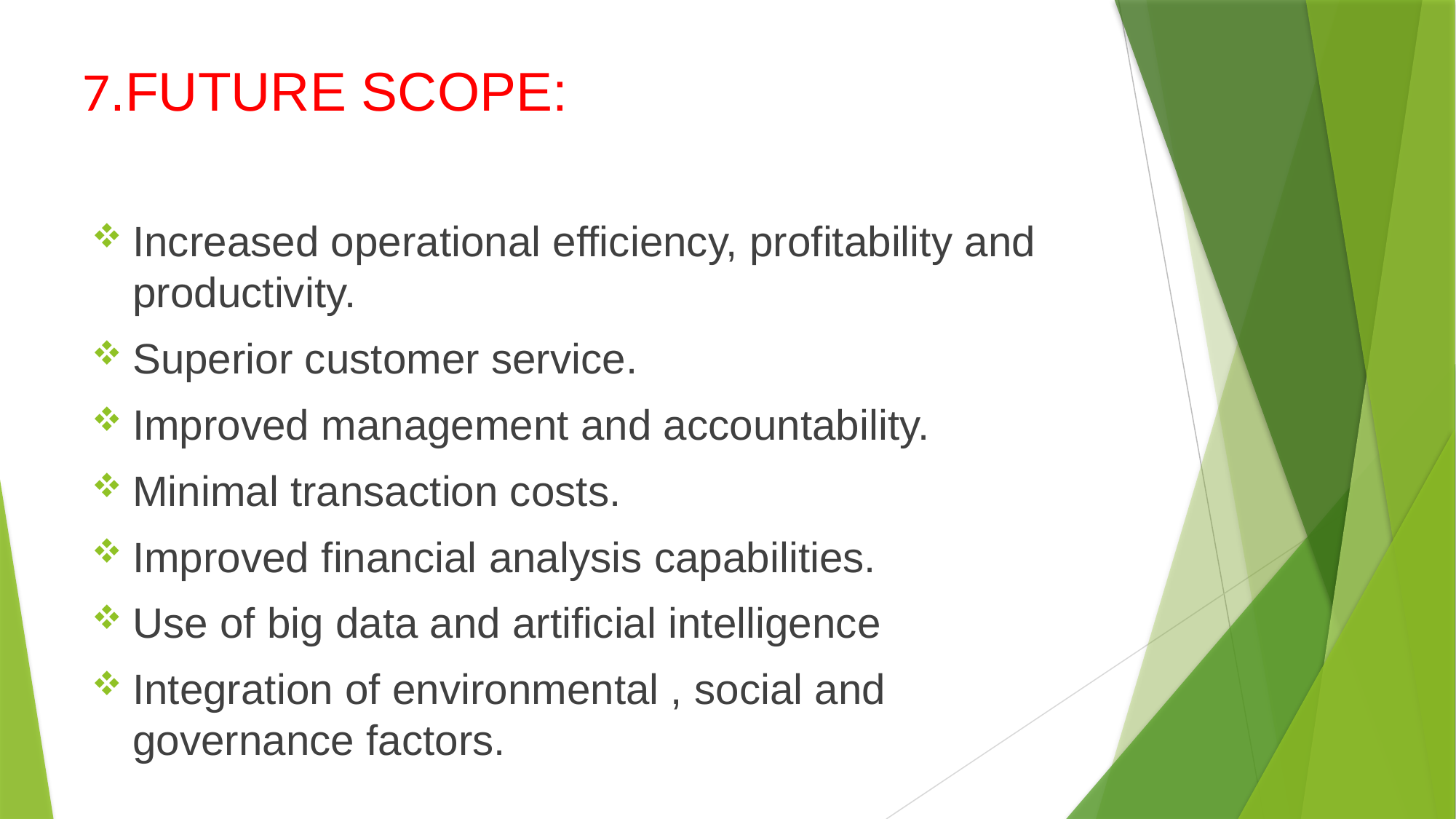

# 7.FUTURE SCOPE:
Increased operational efficiency, profitability and productivity.
Superior customer service.
Improved management and accountability.
Minimal transaction costs.
Improved financial analysis capabilities.
Use of big data and artificial intelligence
Integration of environmental , social and governance factors.